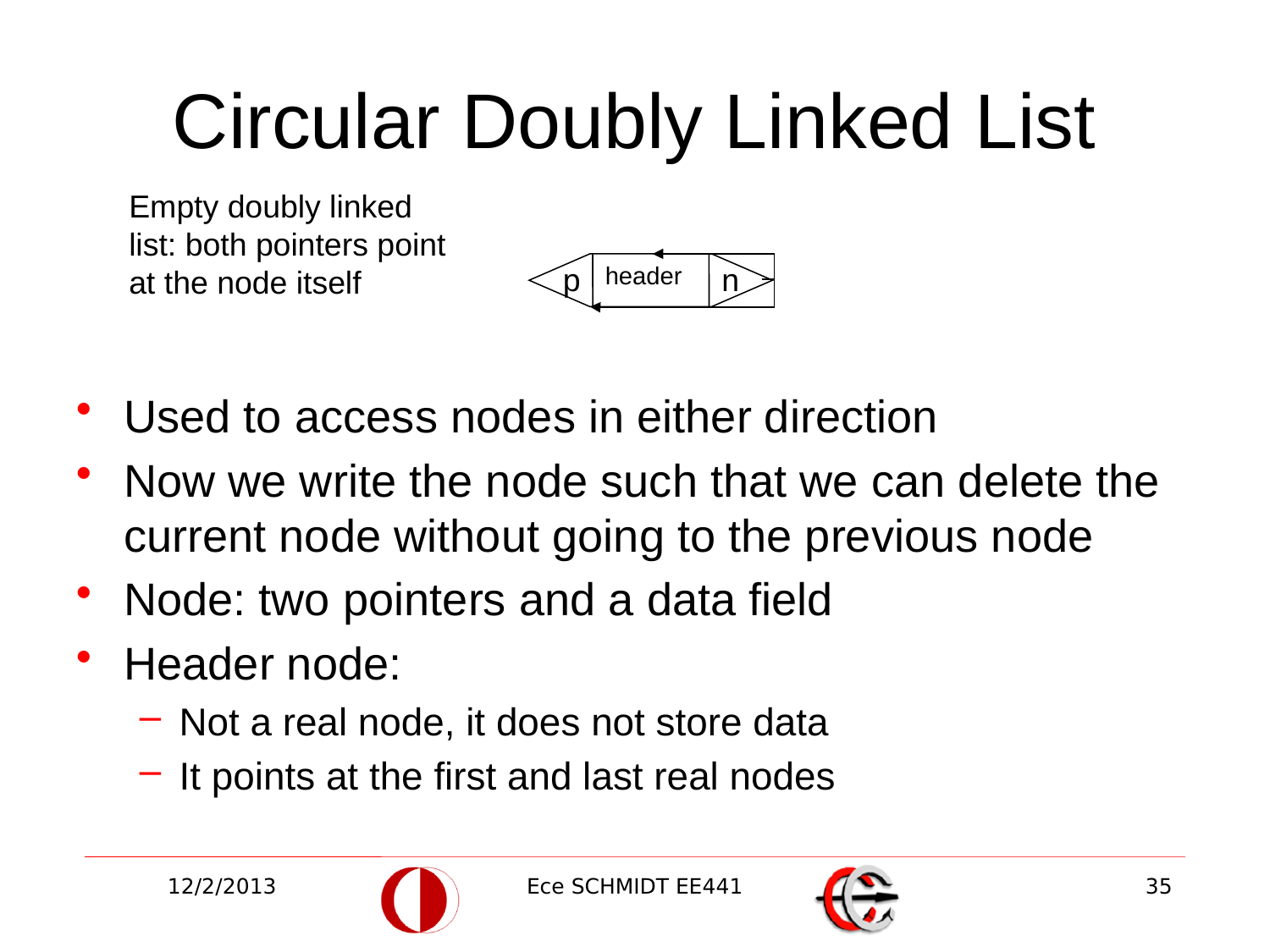

# Circular Doubly Linked List
Empty doubly linked list: both pointers point at the node itself

p

header

n
Used to access nodes in either direction
Now we write the node such that we can delete the current node without going to the previous node
Node: two pointers and a data field
Header node:
Not a real node, it does not store data
It points at the first and last real nodes
12/2/2013
Ece SCHMIDT EE441
35